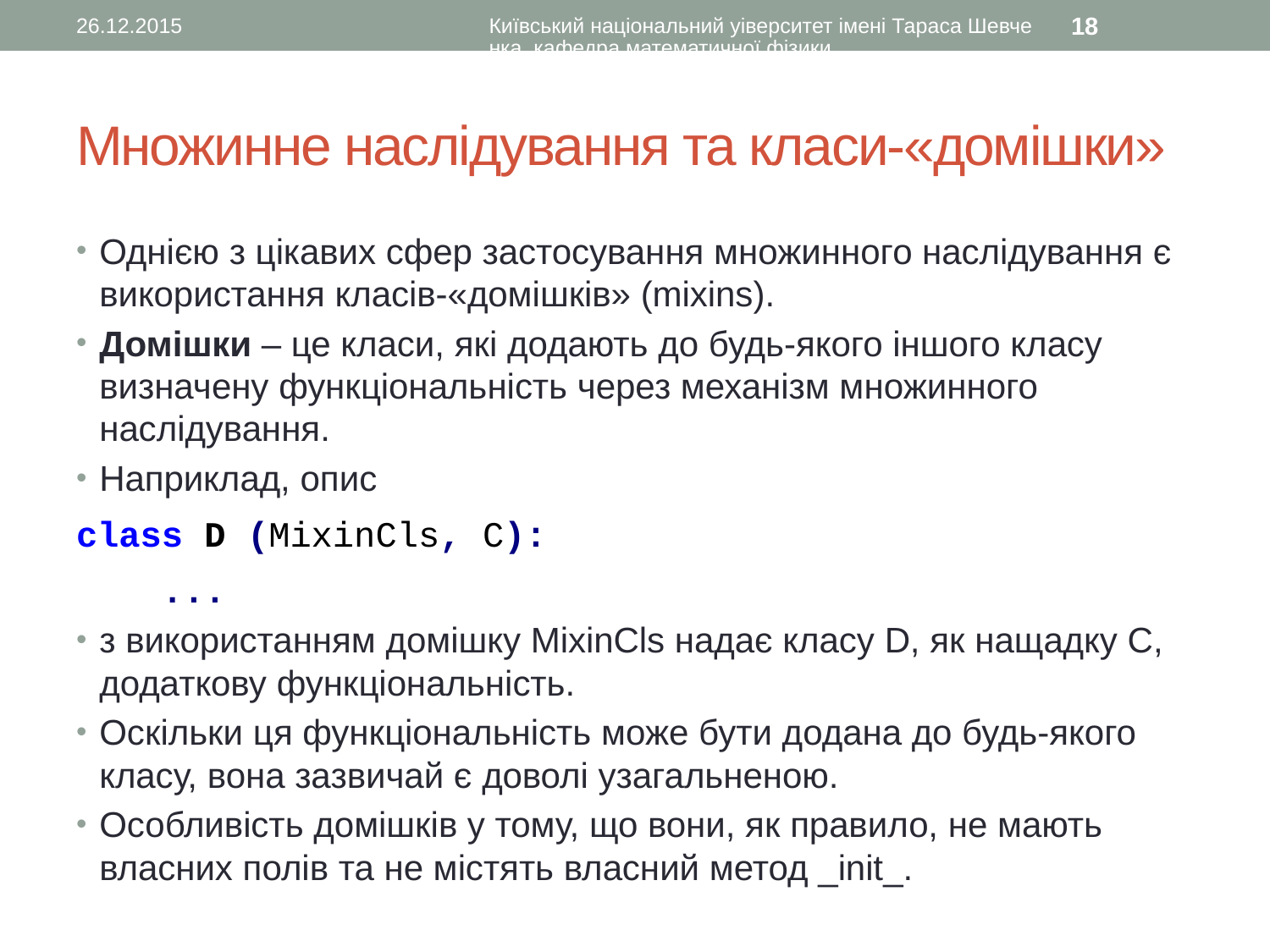

26.12.2015
Київський національний уіверситет імені Тараса Шевченка, кафедра математичної фізики
18
# Множинне наслідування та класи-«домішки»
Однією з цікавих сфер застосування множинного наслідування є використання класів-«домішків» (mixins).
Домішки – це класи, які додають до будь-якого іншого класу визначену функціональність через механізм множинного наслідування.
Наприклад, опис
class D (MixinCls, C):
    ...
з використанням домішку MixinCls надає класу D, як нащадку C, додаткову функціональність.
Оскільки ця функціональність може бути додана до будь-якого класу, вона зазвичай є доволі узагальненою.
Особливість домішків у тому, що вони, як правило, не мають власних полів та не містять власний метод _init_.